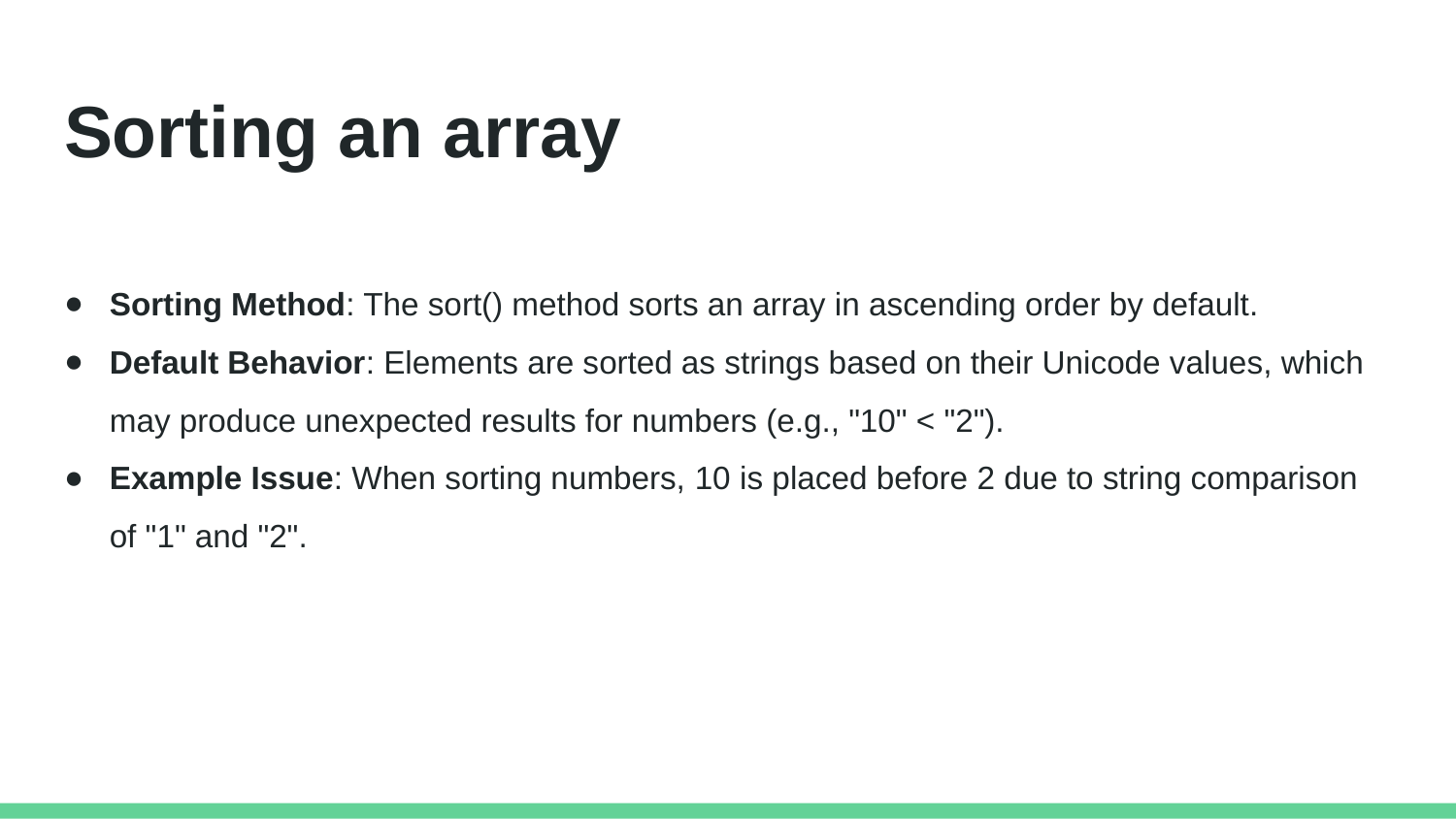

# Sorting an array
Sorting Method: The sort() method sorts an array in ascending order by default.
Default Behavior: Elements are sorted as strings based on their Unicode values, which may produce unexpected results for numbers (e.g., "10" < "2").
Example Issue: When sorting numbers, 10 is placed before 2 due to string comparison of "1" and "2".